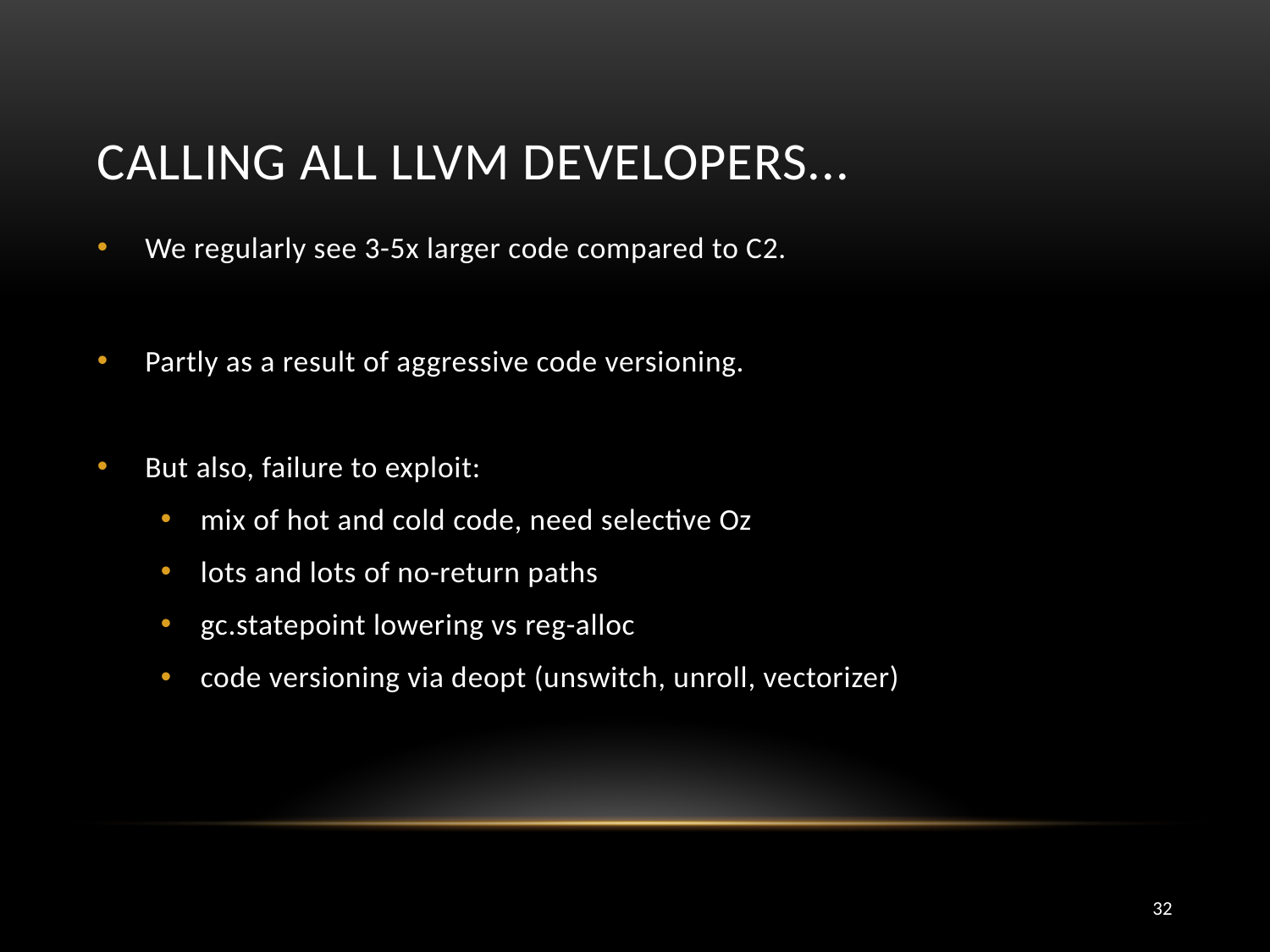

# Calling all LLVM developers...
We regularly see 3-5x larger code compared to C2.

Partly as a result of aggressive code versioning.

But also, failure to exploit:
mix of hot and cold code, need selective Oz
lots and lots of no-return paths
gc.statepoint lowering vs reg-alloc
code versioning via deopt (unswitch, unroll, vectorizer)
32